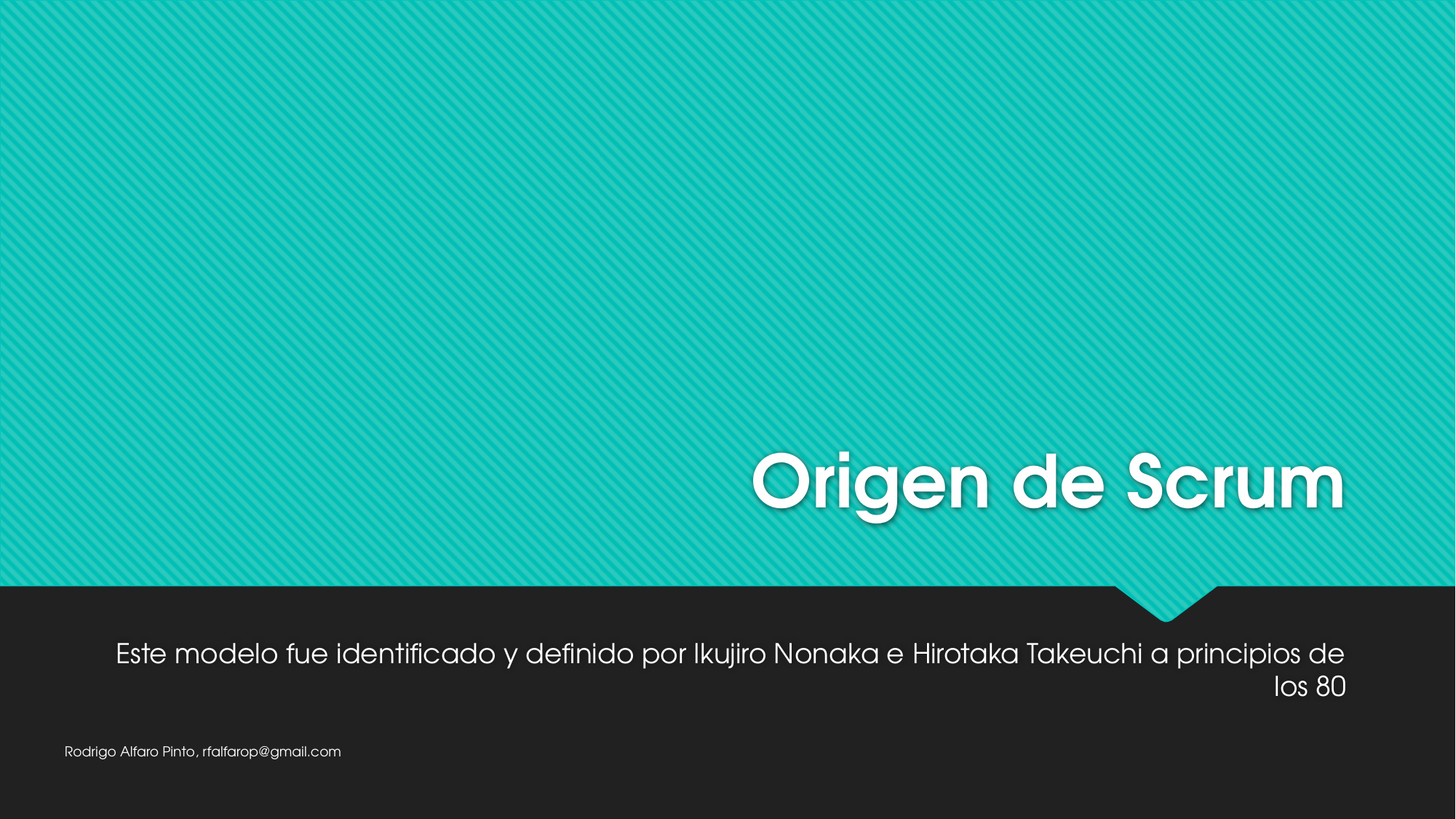

# Origen de Scrum
Este modelo fue identificado y definido por Ikujiro Nonaka e Hirotaka Takeuchi a principios de los 80
Rodrigo Alfaro Pinto, rfalfarop@gmail.com